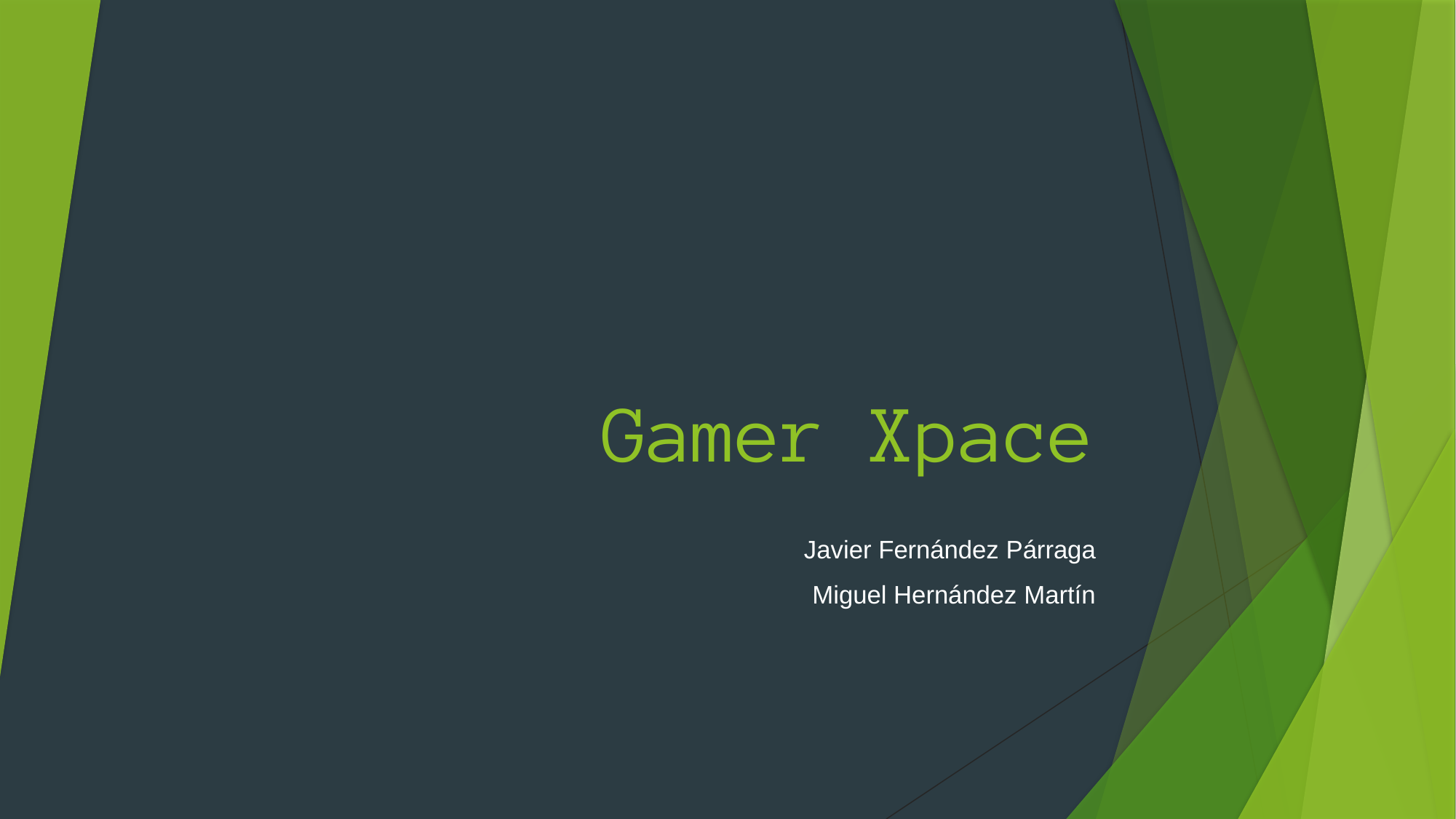

# Gamer Xpace

Javier Fernández Párraga
Miguel Hernández Martín